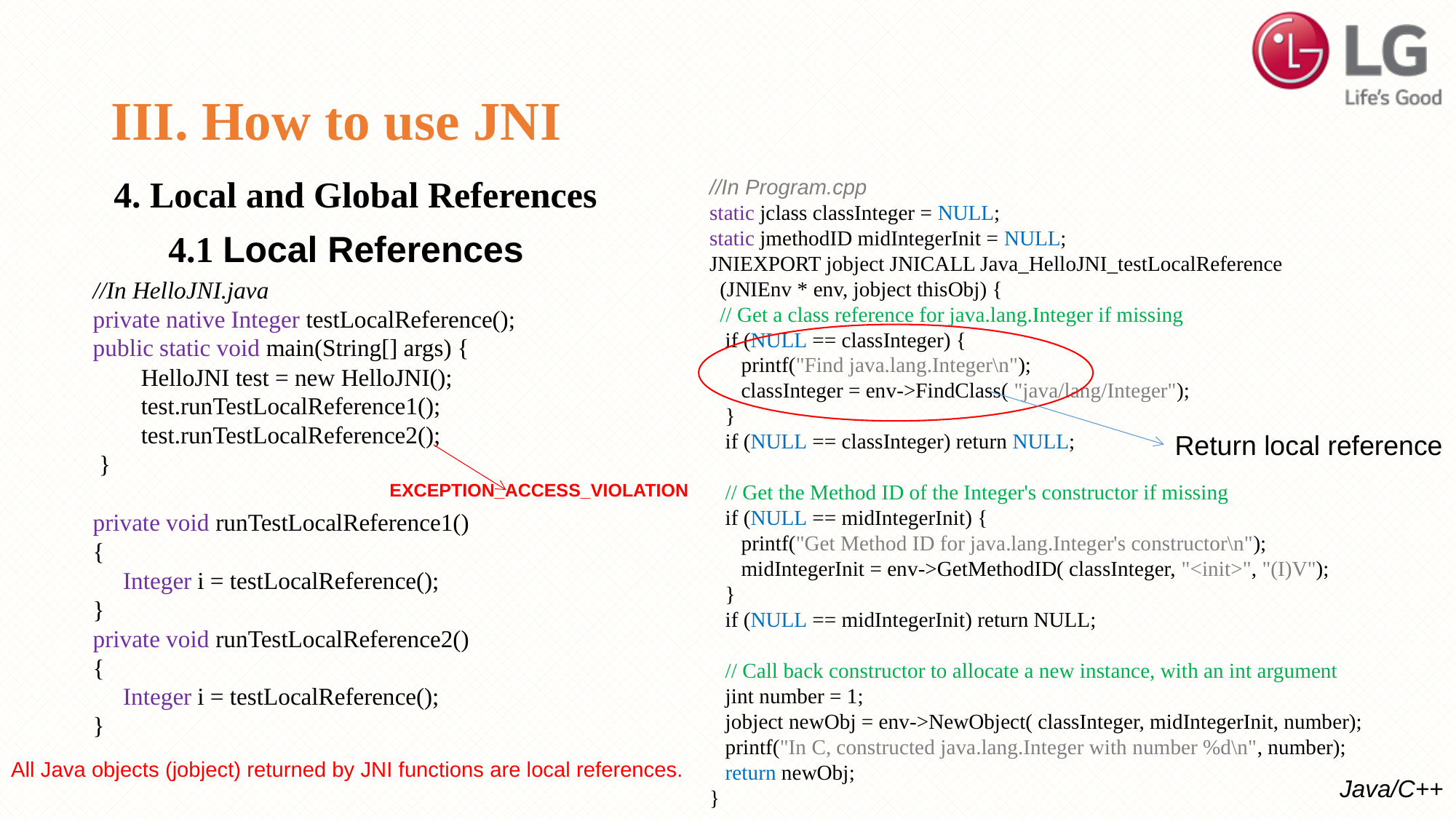

# III. How to use JNI
//In Program.cpp
static jclass classInteger = NULL;
static jmethodID midIntegerInit = NULL;
JNIEXPORT jobject JNICALL Java_HelloJNI_testLocalReference
  (JNIEnv * env, jobject thisObj) {
  // Get a class reference for java.lang.Integer if missing
   if (NULL == classInteger) {
      printf("Find java.lang.Integer\n");
      classInteger = env->FindClass( "java/lang/Integer");
   }
   if (NULL == classInteger) return NULL;

   // Get the Method ID of the Integer's constructor if missing
   if (NULL == midIntegerInit) {
      printf("Get Method ID for java.lang.Integer's constructor\n");
      midIntegerInit = env->GetMethodID( classInteger, "<init>", "(I)V");
   }
   if (NULL == midIntegerInit) return NULL;

   // Call back constructor to allocate a new instance, with an int argument
   jint number = 1;
   jobject newObj = env->NewObject( classInteger, midIntegerInit, number);
   printf("In C, constructed java.lang.Integer with number %d\n", number);
   return newObj;
}
4. Local and Global References
      4.1 Local References

//In HelloJNI.java
private native Integer testLocalReference();
public static void main(String[] args) {
        HelloJNI test = new HelloJNI();
        test.runTestLocalReference1();
        test.runTestLocalReference2();
 }

private void runTestLocalReference1()
{
     Integer i = testLocalReference();
}
private void runTestLocalReference2()
{
     Integer i = testLocalReference();
}

Return local reference
EXCEPTION_ACCESS_VIOLATION
All Java objects (jobject) returned by JNI functions are local references.